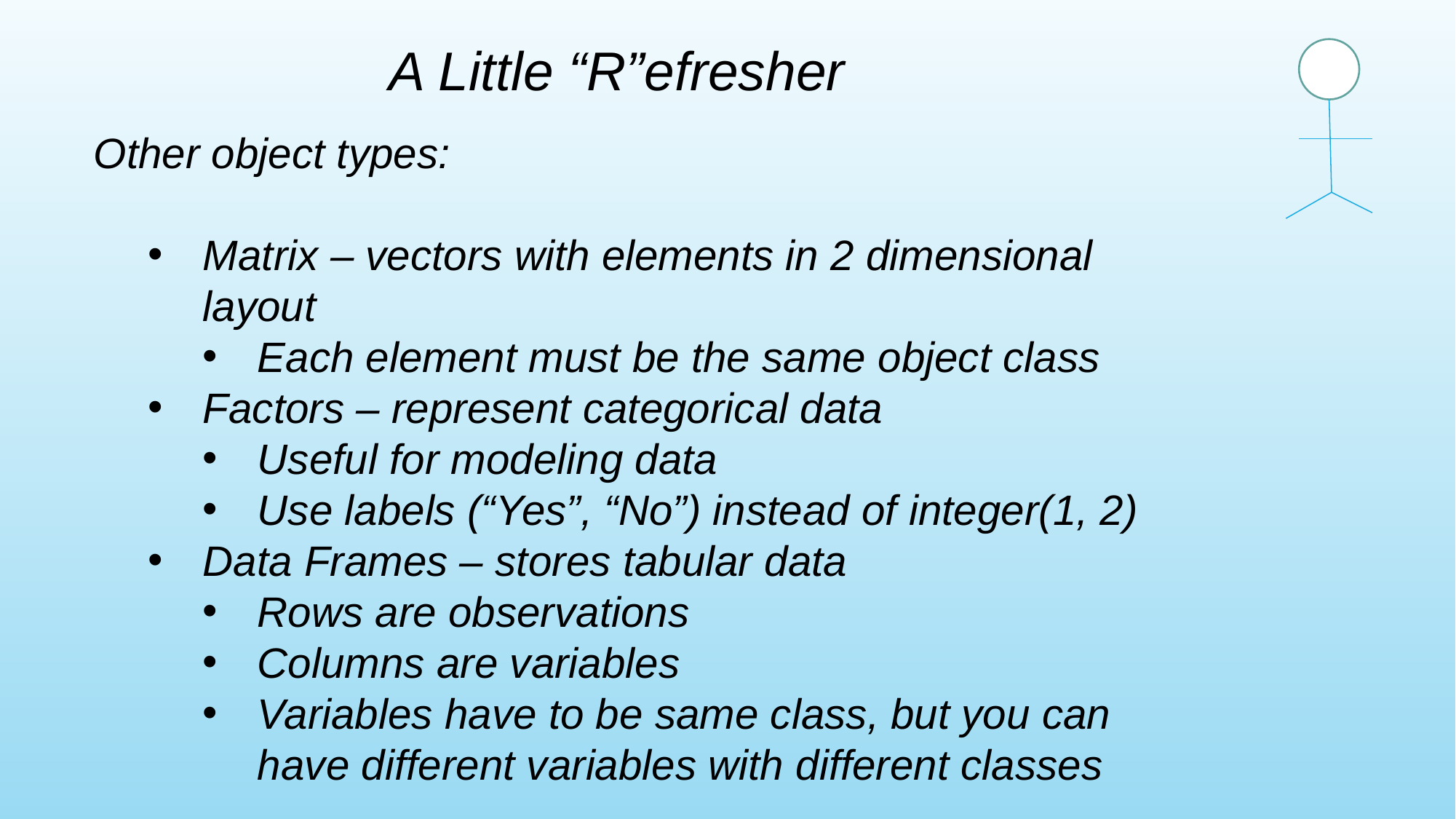

A Little “R”efresher

Other object types:

Matrix – vectors with elements in 2 dimensional layout
Each element must be the same object class
Factors – represent categorical data
Useful for modeling data
Use labels (“Yes”, “No”) instead of integer(1, 2)
Data Frames – stores tabular data
Rows are observations
Columns are variables
Variables have to be same class, but you can have different variables with different classes